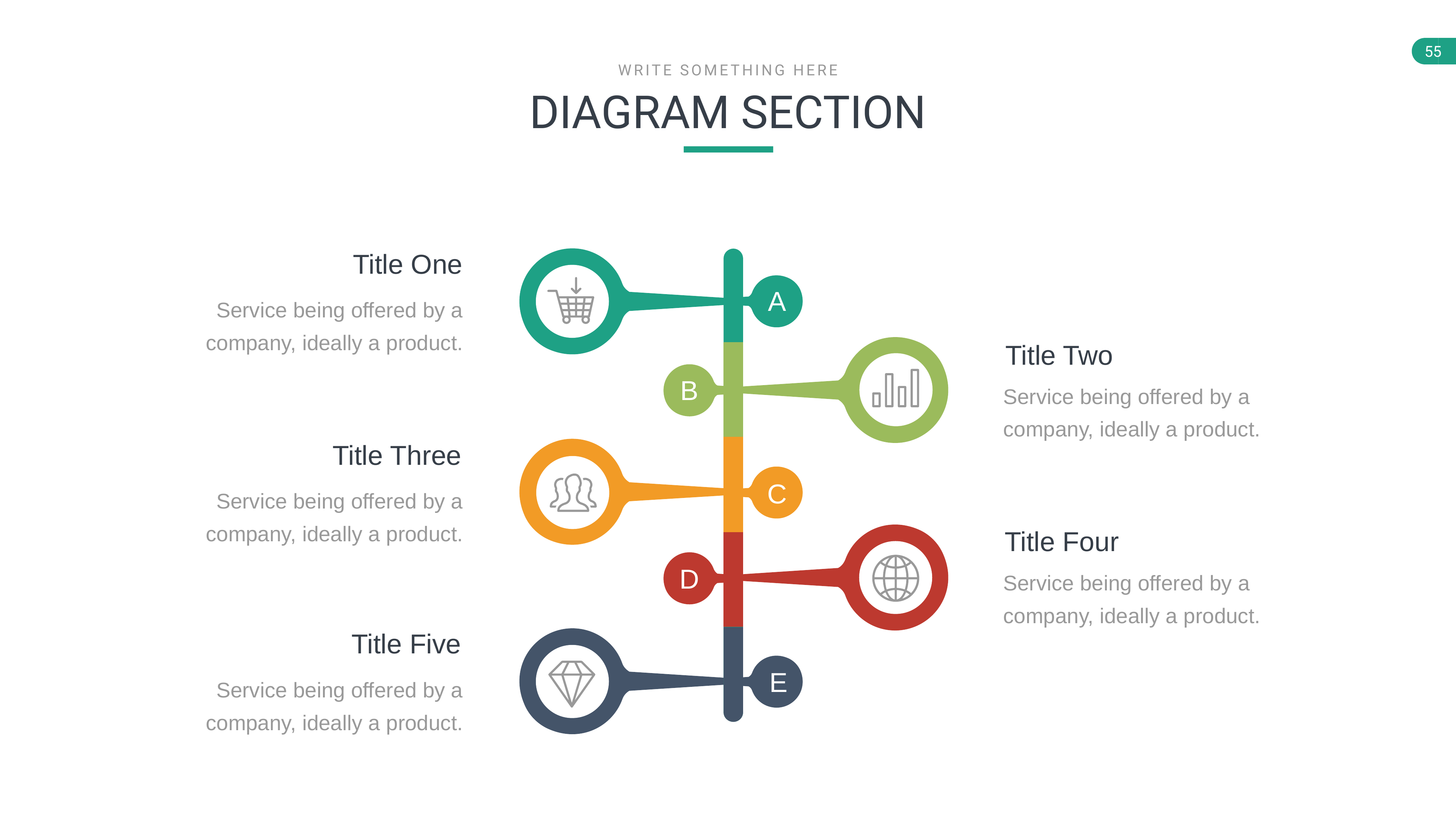

WRITE SOMETHING HERE
DIAGRAM SECTION

Title One
Service being offered by a company, ideally a product.

A
Title Two
Service being offered by a company, ideally a product.

B
Title Three
Service being offered by a company, ideally a product.

C
Title Four
Service being offered by a company, ideally a product.

D
Title Five
Service being offered by a company, ideally a product.

E